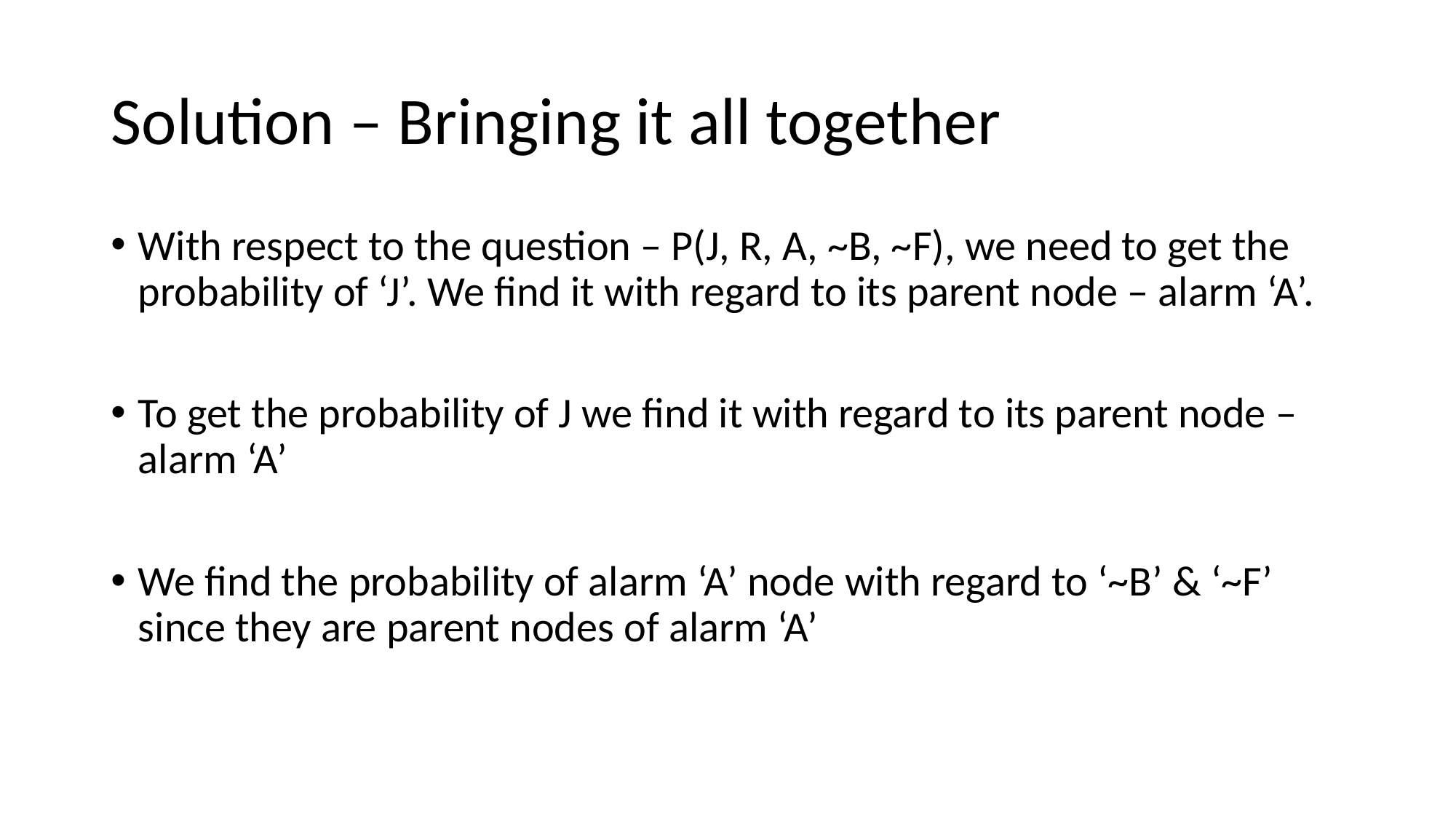

# Solution – Bringing it all together
With respect to the question – P(J, R, A, ~B, ~F), we need to get the probability of ‘J’. We find it with regard to its parent node – alarm ‘A’.

To get the probability of J we find it with regard to its parent node – alarm ‘A’

We find the probability of alarm ‘A’ node with regard to ‘~B’ & ‘~F’ since they are parent nodes of alarm ‘A’